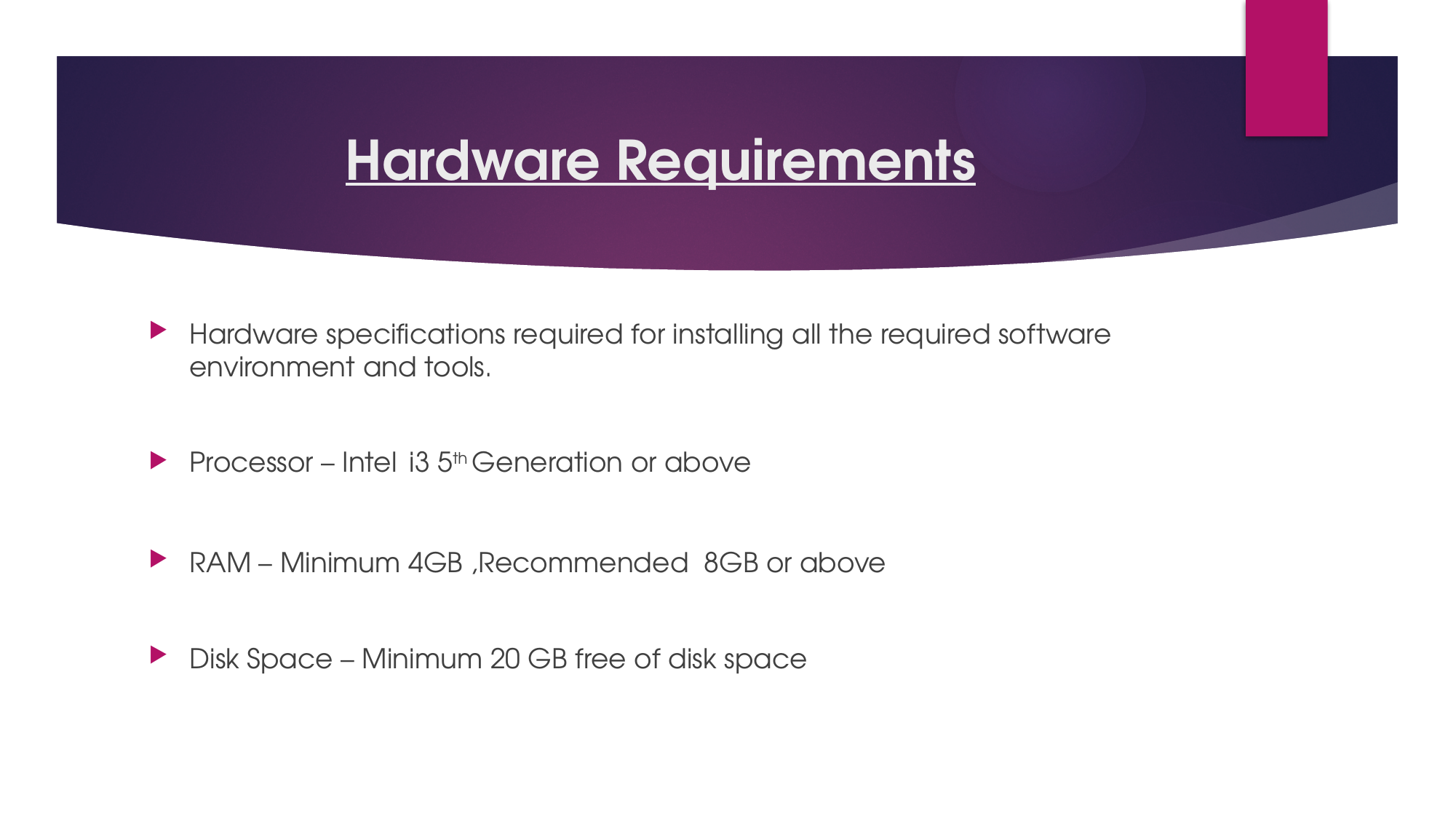

# Hardware Requirements
Hardware specifications required for installing all the required software environment and tools.

Processor – Intel  i3 5th Generation or above

RAM – Minimum 4GB ,Recommended  8GB or above

Disk Space – Minimum 20 GB free of disk space